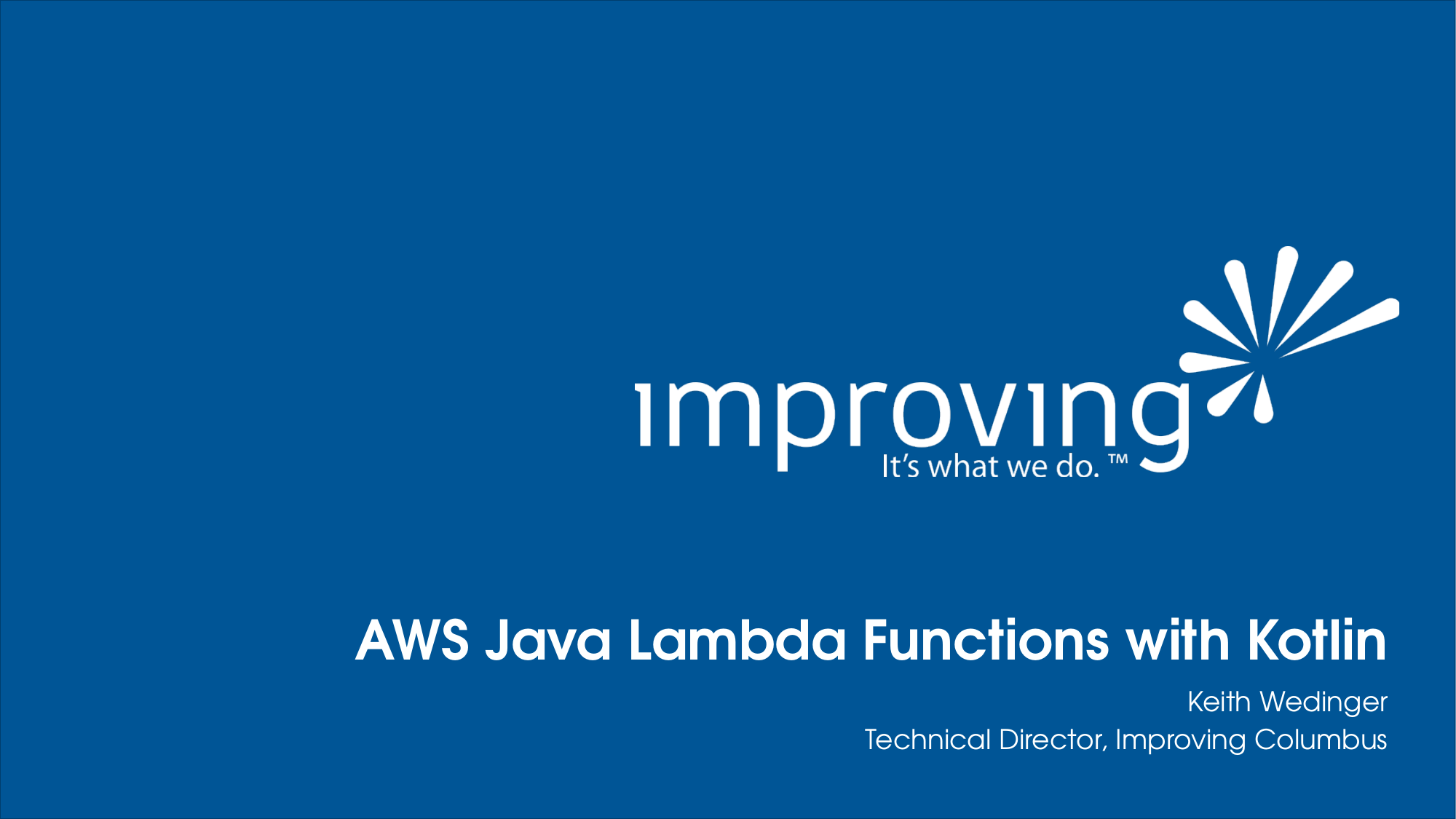

# AWS Java Lambda Functions with Kotlin
Keith Wedinger
Technical Director, Improving Columbus